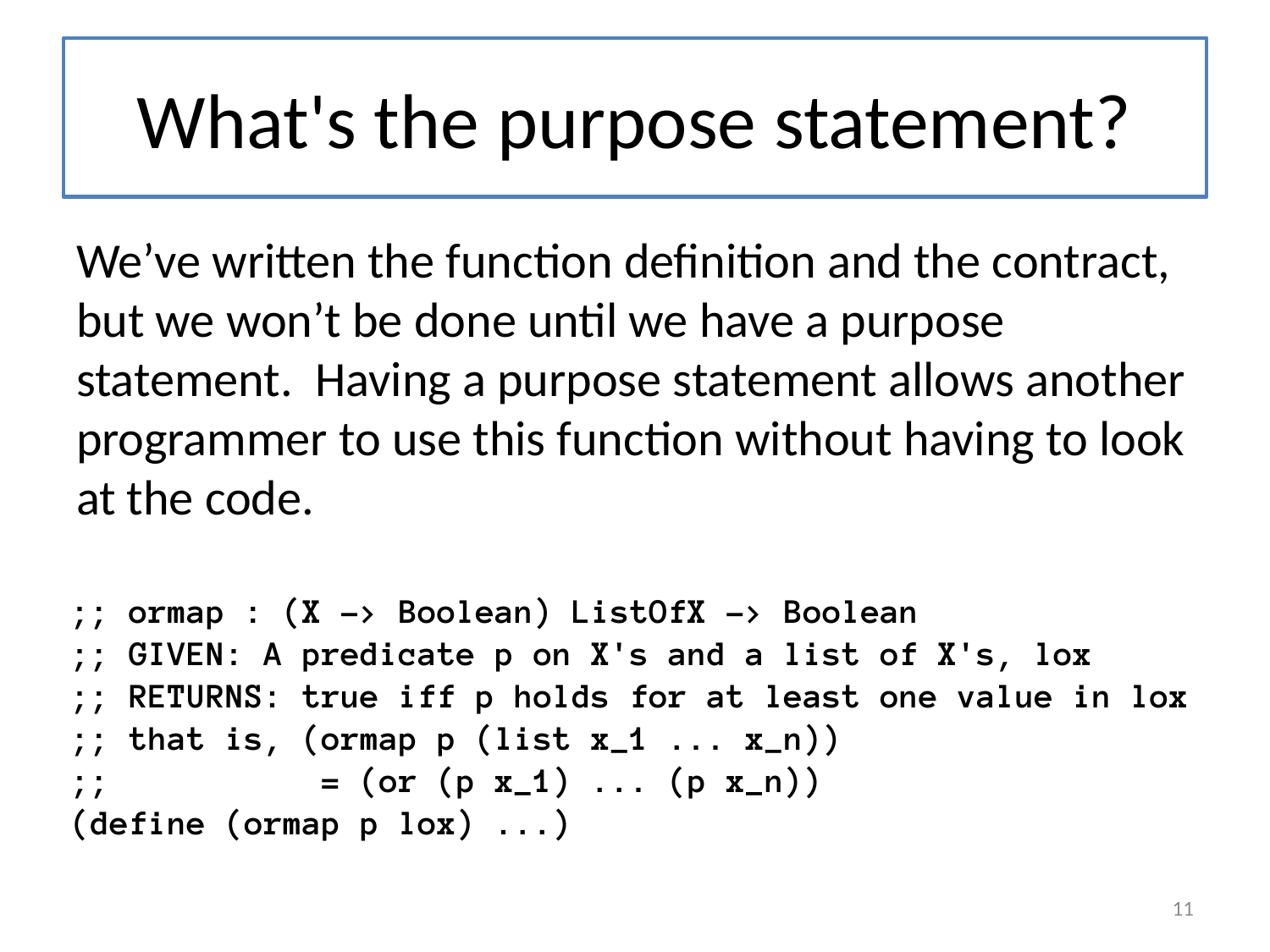

# What's the purpose statement?
We’ve written the function definition and the contract, but we won’t be done until we have a purpose statement.  Having a purpose statement allows another programmer to use this function without having to look at the code.

;; ormap : (X -> Boolean) ListOfX -> Boolean
;; GIVEN: A predicate p on X's and a list of X's, lox
;; RETURNS: true iff p holds for at least one value in lox
;; that is, (ormap p (list x_1 ... x_n))
;;           = (or (p x_1) ... (p x_n))
(define (ormap p lox) ...)
11